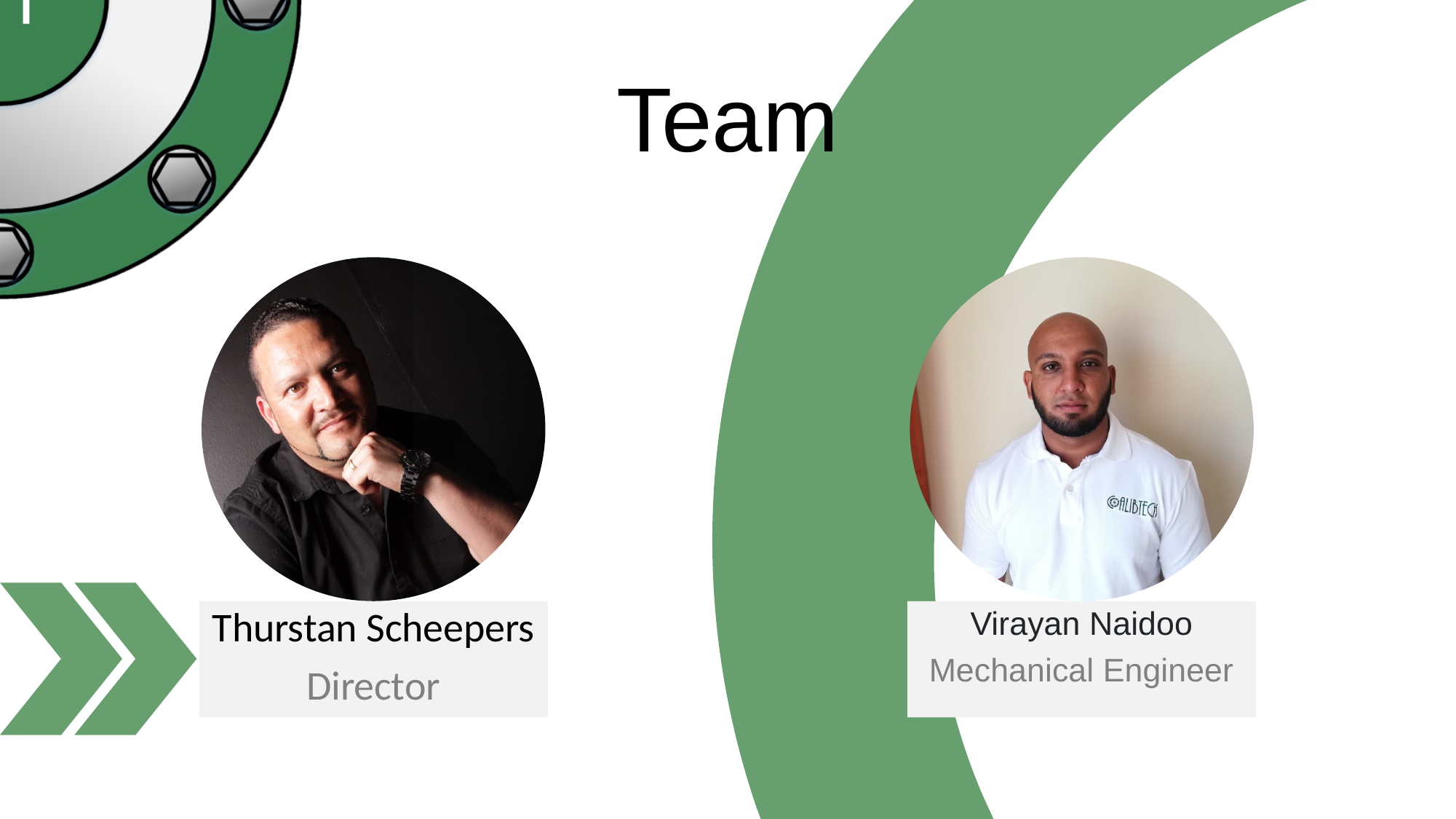

# Team
Thurstan Scheepers
Director
Virayan Naidoo
Mechanical Engineer